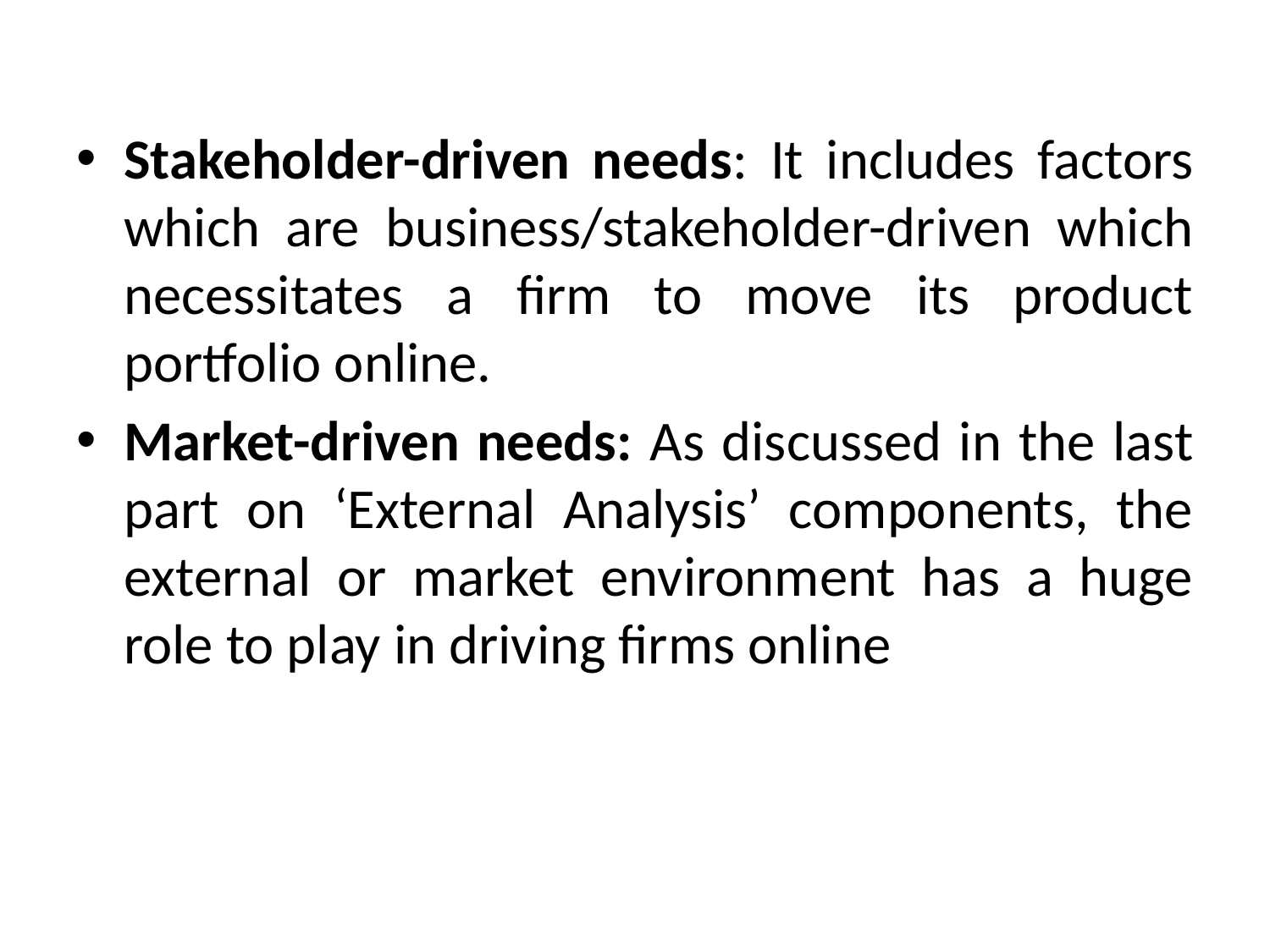

Stakeholder-driven needs: It includes factors which are business/stakeholder-driven which necessitates a firm to move its product portfolio online.
Market-driven needs: As discussed in the last part on ‘External Analysis’ components, the external or market environment has a huge role to play in driving firms online